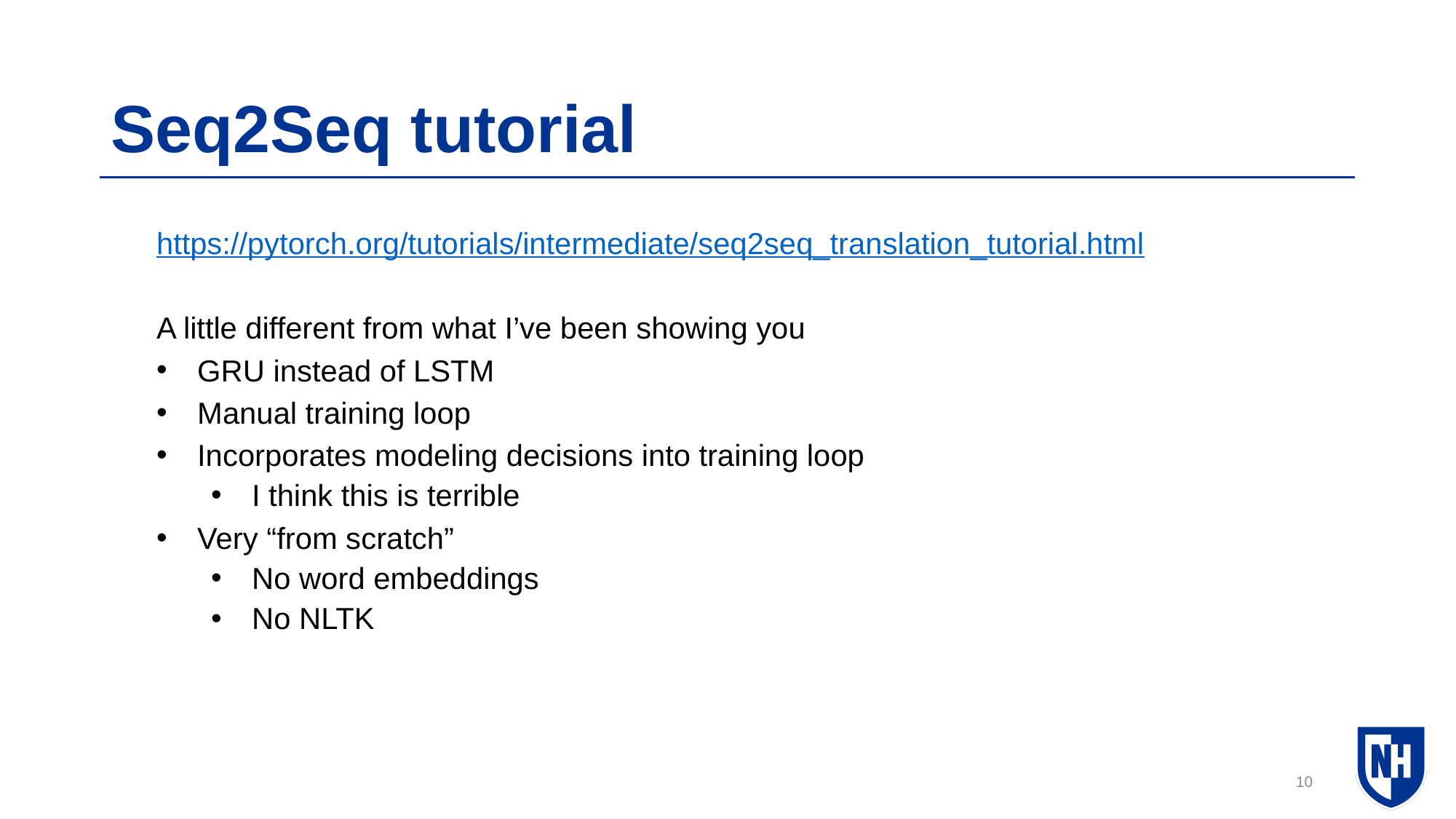

# Seq2Seq tutorial
https://pytorch.org/tutorials/intermediate/seq2seq_translation_tutorial.html

A little different from what I’ve been showing you
GRU instead of LSTM
Manual training loop
Incorporates modeling decisions into training loop
I think this is terrible
Very “from scratch”
No word embeddings
No NLTK
10